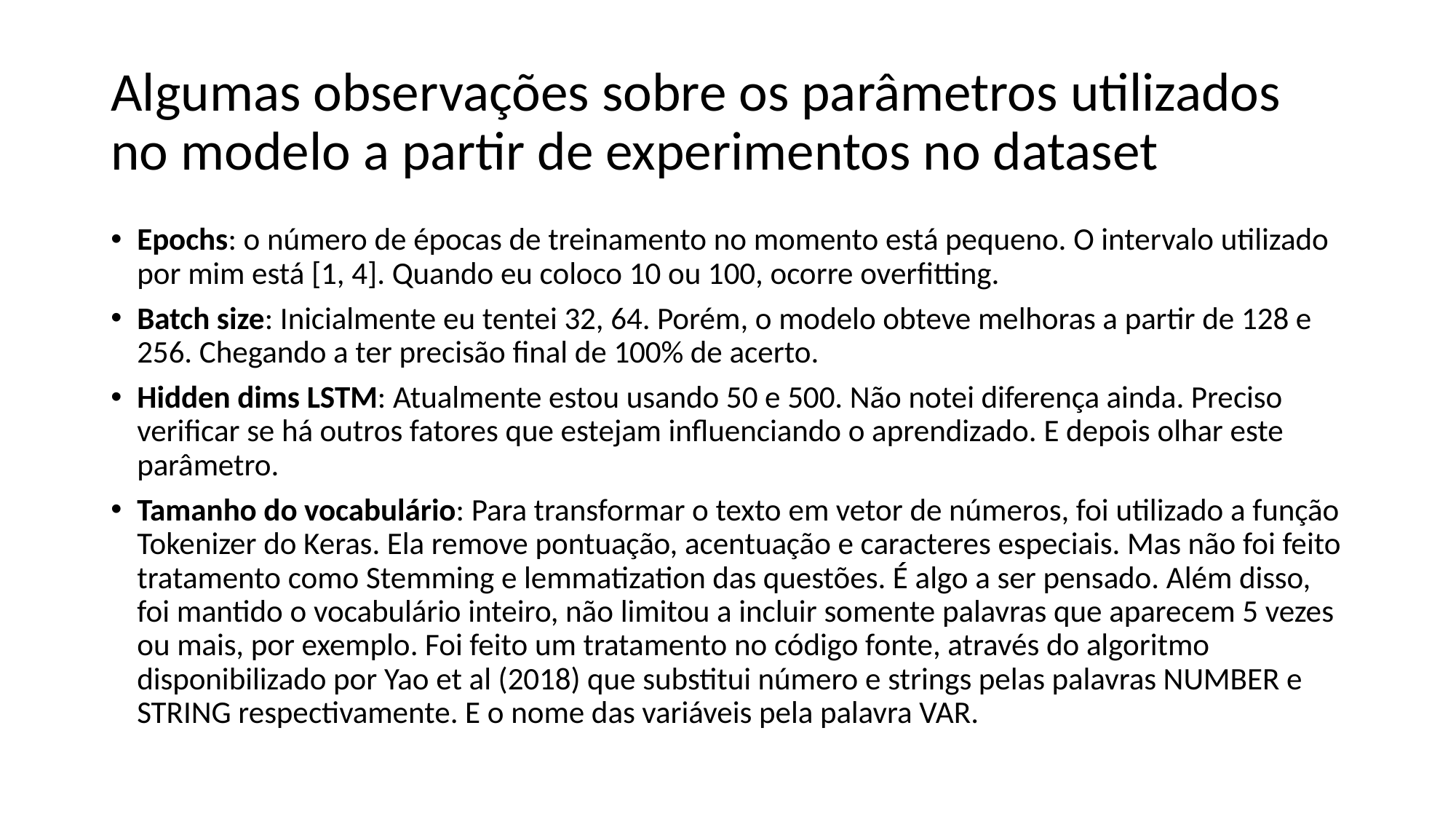

# Algumas observações sobre os parâmetros utilizados no modelo a partir de experimentos no dataset
Epochs: o número de épocas de treinamento no momento está pequeno. O intervalo utilizado por mim está [1, 4]. Quando eu coloco 10 ou 100, ocorre overfitting.
Batch size: Inicialmente eu tentei 32, 64. Porém, o modelo obteve melhoras a partir de 128 e 256. Chegando a ter precisão final de 100% de acerto.
Hidden dims LSTM: Atualmente estou usando 50 e 500. Não notei diferença ainda. Preciso verificar se há outros fatores que estejam influenciando o aprendizado. E depois olhar este parâmetro.
Tamanho do vocabulário: Para transformar o texto em vetor de números, foi utilizado a função Tokenizer do Keras. Ela remove pontuação, acentuação e caracteres especiais. Mas não foi feito tratamento como Stemming e lemmatization das questões. É algo a ser pensado. Além disso, foi mantido o vocabulário inteiro, não limitou a incluir somente palavras que aparecem 5 vezes ou mais, por exemplo. Foi feito um tratamento no código fonte, através do algoritmo disponibilizado por Yao et al (2018) que substitui número e strings pelas palavras NUMBER e STRING respectivamente. E o nome das variáveis pela palavra VAR.